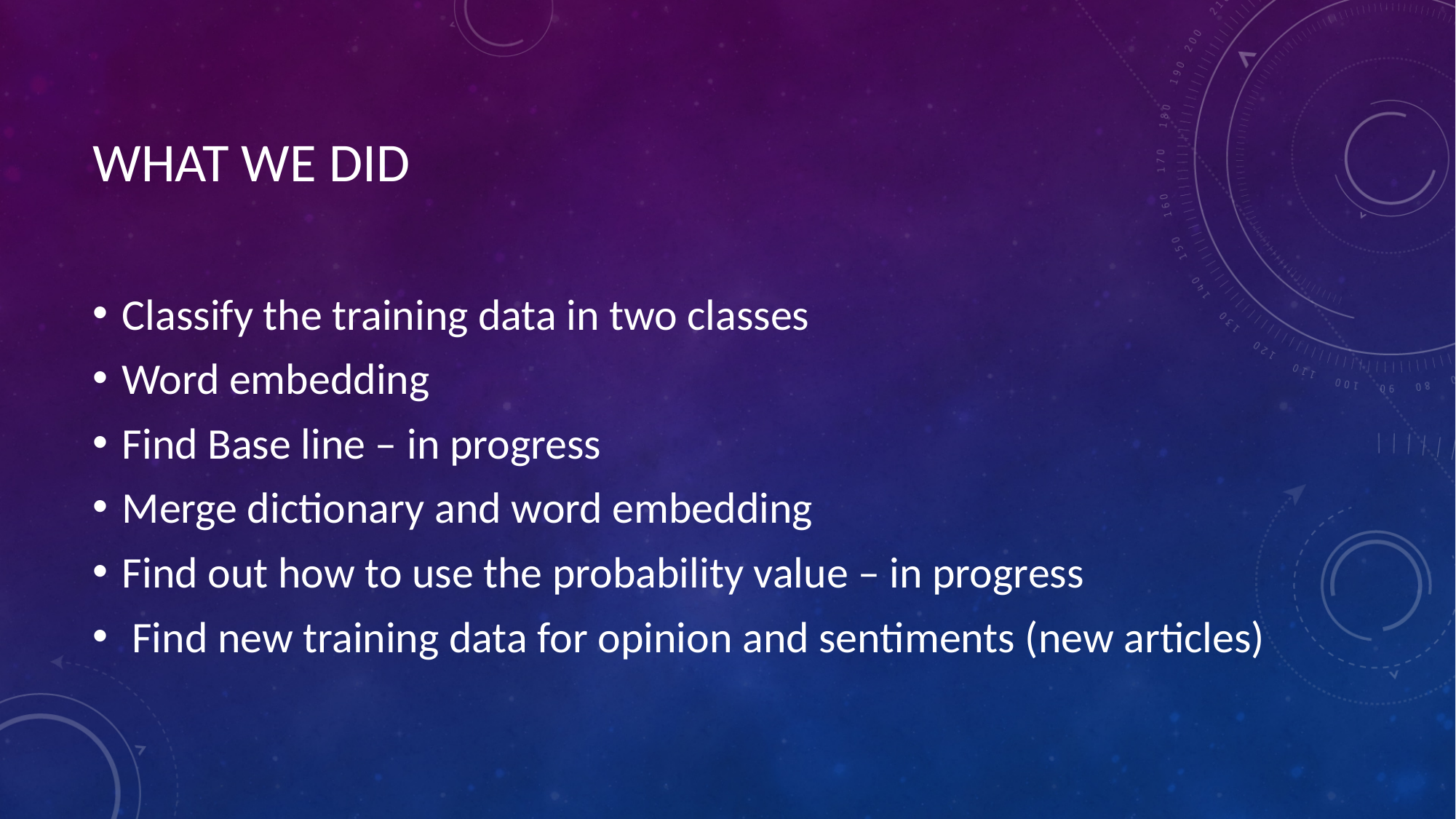

# What we did
Classify the training data in two classes
Word embedding
Find Base line – in progress
Merge dictionary and word embedding
Find out how to use the probability value – in progress
 Find new training data for opinion and sentiments (new articles)